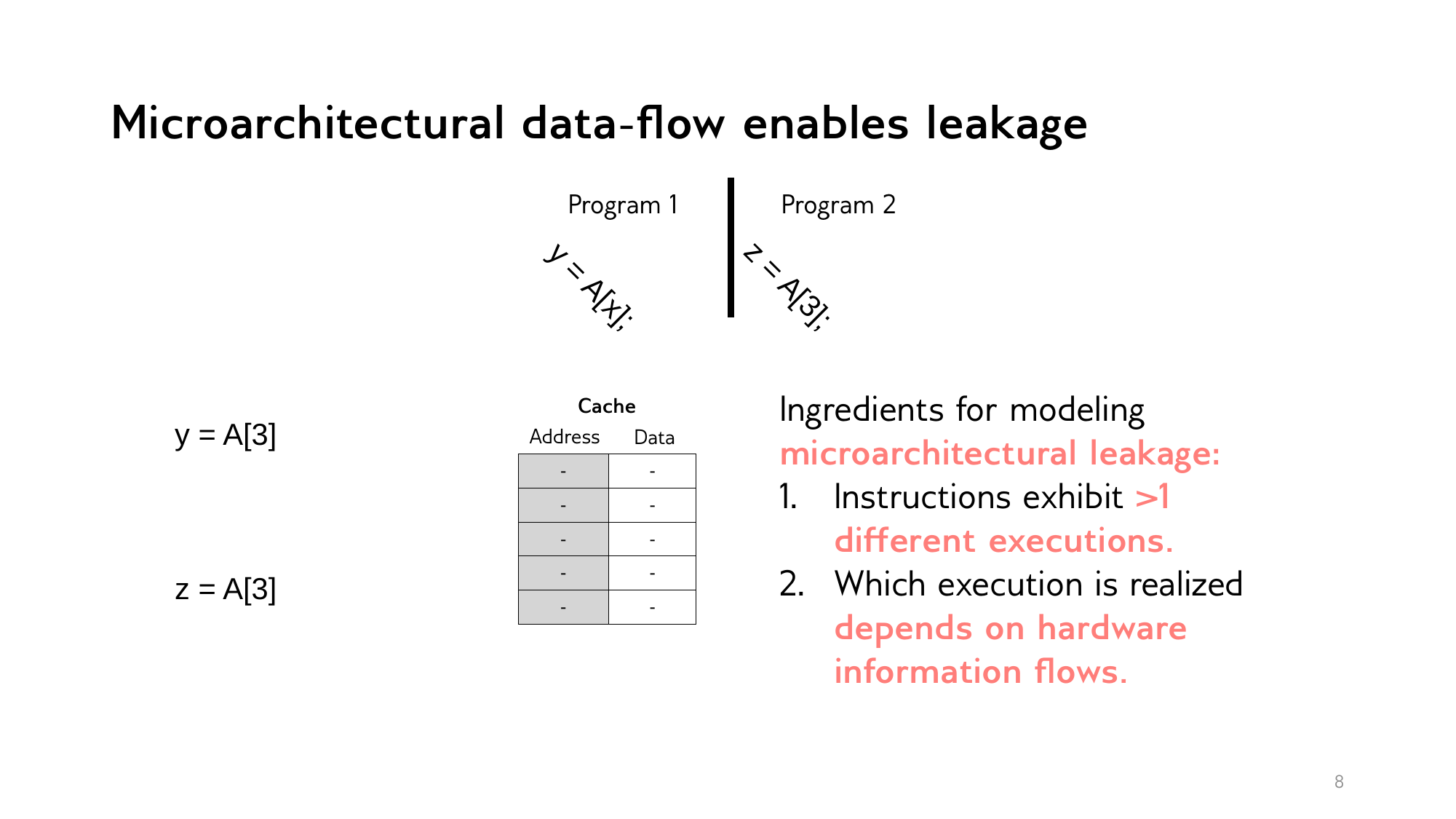

# Microarchitectural data-flow enables leakage

Program 1
Program 2
z = A[3];
y = A[x];
Ingredients for modeling microarchitectural leakage:
Instructions exhibit >1 different executions.
Which execution is realized depends on hardware information flows.
Cache
y = A[3]
Address
Data
| - | - |
| --- | --- |
| - | - |
| - | - |
| - | - |
| - | - |
z = A[3]
8